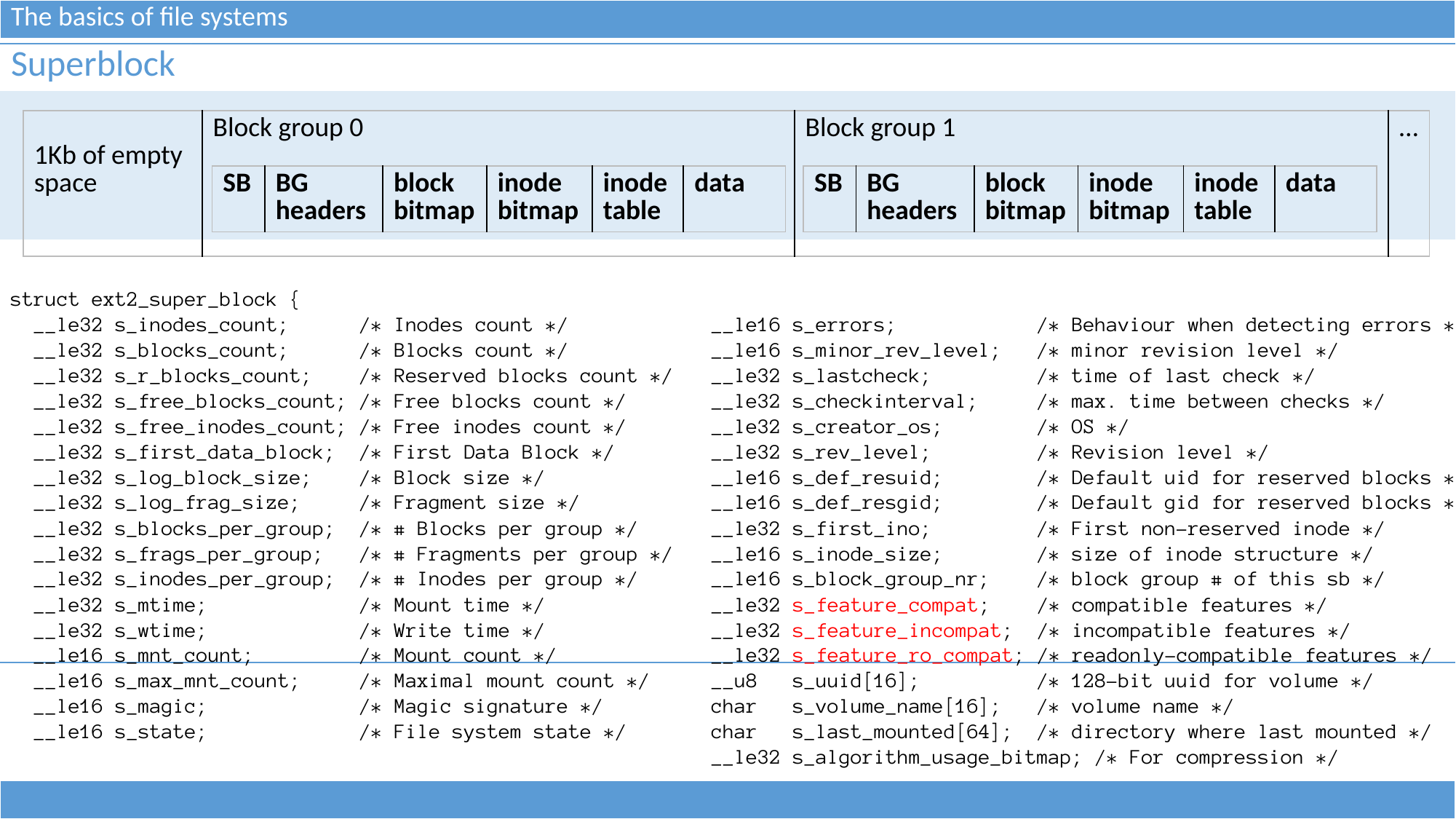

| The basics of file systems |
| --- |
| Superblock |
| --- |
|  |
|  |
| 1Kb of empty space | Block group 0 | Block group 1 | … |
| --- | --- | --- | --- |
| SB | BG headers | block bitmap | inode bitmap | inode table | data |
| --- | --- | --- | --- | --- | --- |
| SB | BG headers | block bitmap | inode bitmap | inode table | data |
| --- | --- | --- | --- | --- | --- |
struct ext2_super_block {
  __le32 s_inodes_count;      /* Inodes count */
  __le32 s_blocks_count;      /* Blocks count */
  __le32 s_r_blocks_count;    /* Reserved blocks count */
  __le32 s_free_blocks_count; /* Free blocks count */
  __le32 s_free_inodes_count; /* Free inodes count */
  __le32 s_first_data_block;  /* First Data Block */
  __le32 s_log_block_size;    /* Block size */
  __le32 s_log_frag_size;     /* Fragment size */
  __le32 s_blocks_per_group;  /* # Blocks per group */
  __le32 s_frags_per_group;   /* # Fragments per group */
  __le32 s_inodes_per_group;  /* # Inodes per group */
  __le32 s_mtime;             /* Mount time */
  __le32 s_wtime;             /* Write time */
  __le16 s_mnt_count;         /* Mount count */
  __le16 s_max_mnt_count;     /* Maximal mount count */
  __le16 s_magic;             /* Magic signature */
  __le16 s_state;             /* File system state */

__le16 s_errors;            /* Behaviour when detecting errors */
__le16 s_minor_rev_level;   /* minor revision level */
__le32 s_lastcheck;         /* time of last check */
__le32 s_checkinterval;     /* max. time between checks */
__le32 s_creator_os;        /* OS */
__le32 s_rev_level;         /* Revision level */
__le16 s_def_resuid;        /* Default uid for reserved blocks */
__le16 s_def_resgid;        /* Default gid for reserved blocks */
__le32 s_first_ino;         /* First non-reserved inode */
__le16 s_inode_size;        /* size of inode structure */
__le16 s_block_group_nr;    /* block group # of this sb */
__le32 s_feature_compat;    /* compatible features */
__le32 s_feature_incompat;  /* incompatible features */
__le32 s_feature_ro_compat; /* readonly-compatible features */
__u8   s_uuid[16];          /* 128-bit uuid for volume */
char   s_volume_name[16];   /* volume name */
char   s_last_mounted[64];  /* directory where last mounted */
__le32 s_algorithm_usage_bitmap; /* For compression */
|  |
| --- |